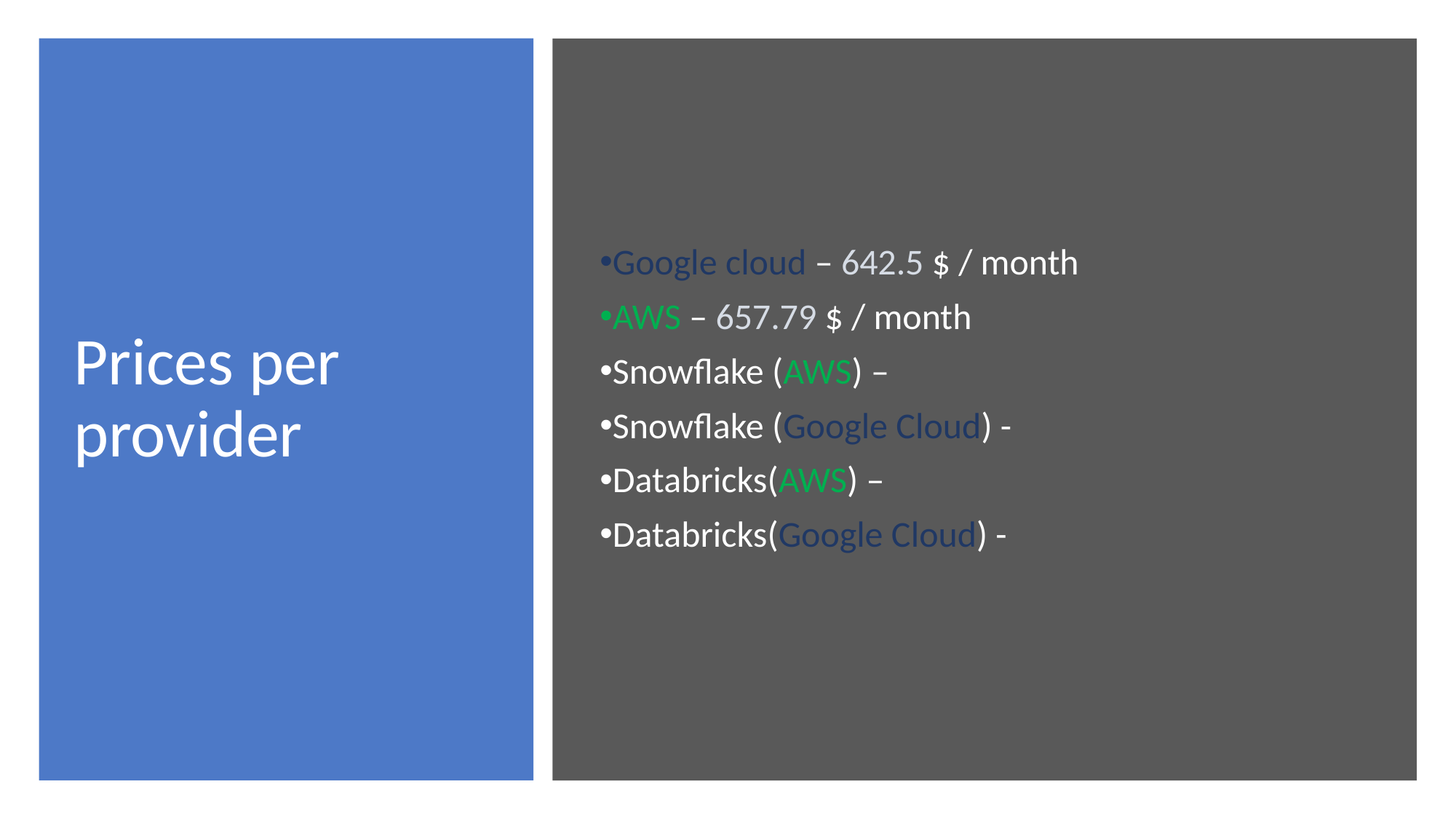

# Prices per provider
Google cloud – 642.5 $ / month
AWS – 657.79 $ / month
Snowflake (AWS) –
Snowflake (Google Cloud) -
Databricks(AWS) –
Databricks(Google Cloud) -